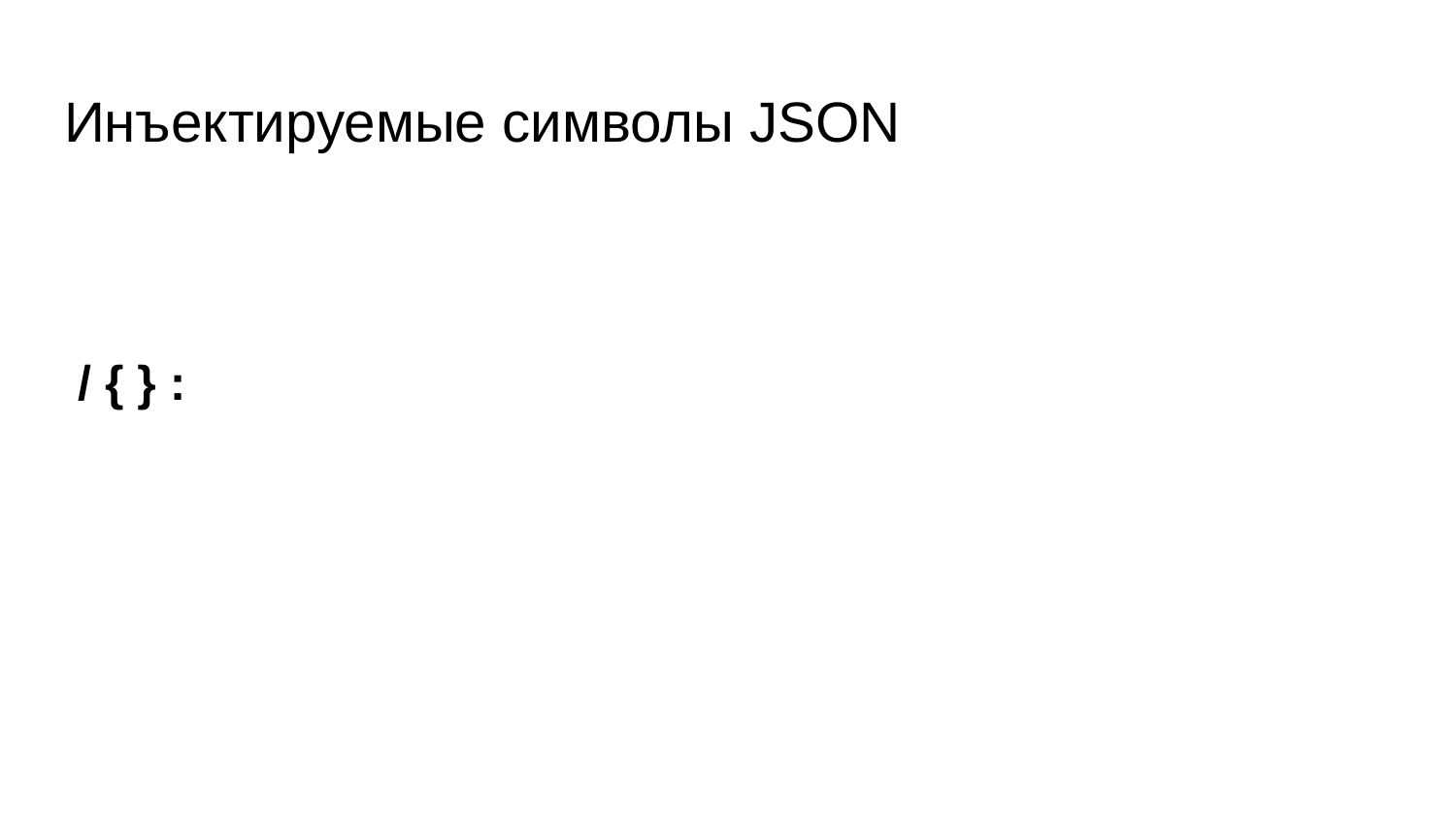

# Инъектируемые символы JSON

 / { } :